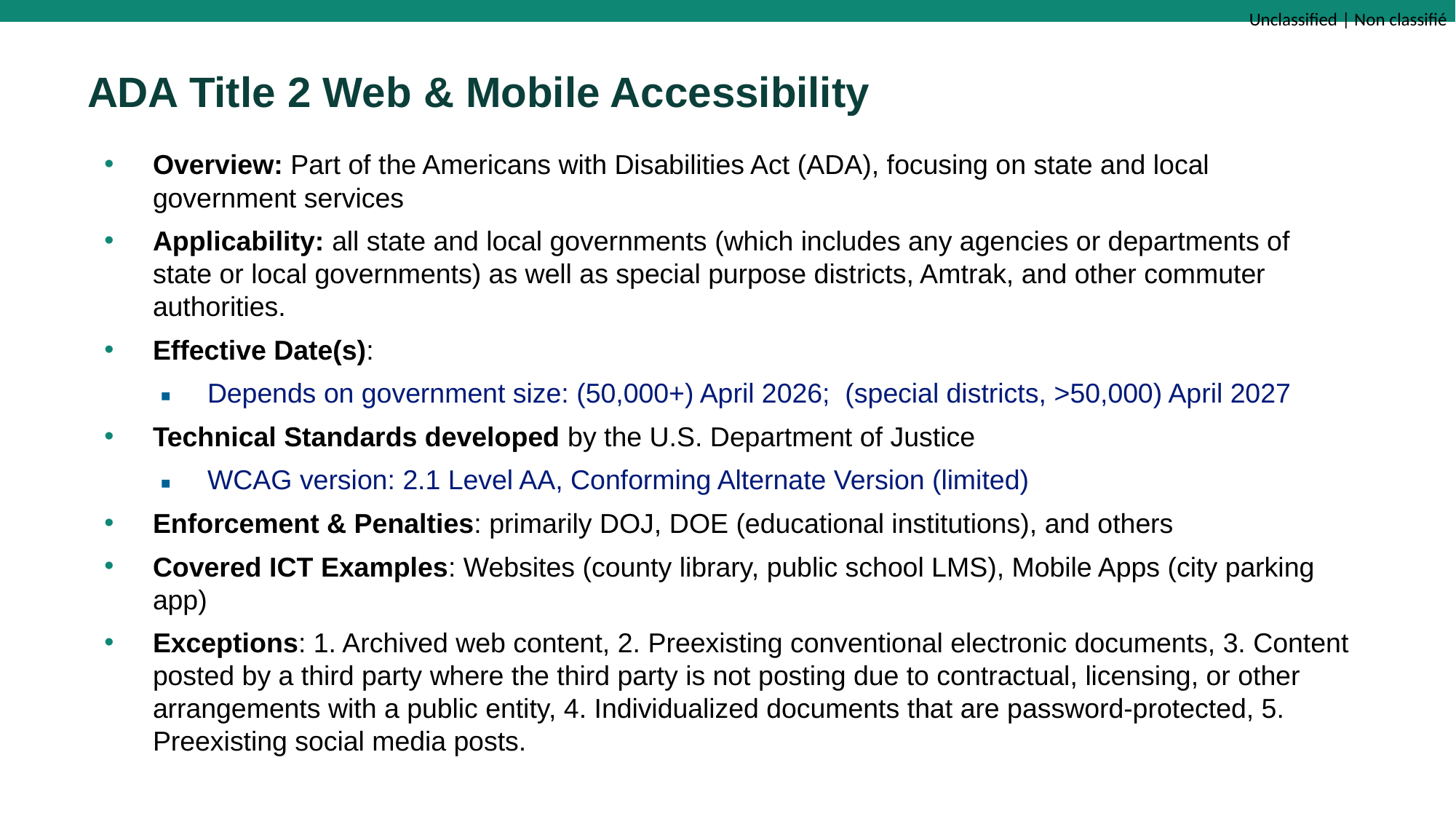

# ADA Title 2 Web & Mobile Accessibility
Overview: Part of the Americans with Disabilities Act (ADA), focusing on state and local government services
Applicability: all state and local governments (which includes any agencies or departments of state or local governments) as well as special purpose districts, Amtrak, and other commuter authorities.
Effective Date(s):
Depends on government size: (50,000+) April 2026;  (special districts, >50,000) April 2027
Technical Standards developed by the U.S. Department of Justice
WCAG version: 2.1 Level AA, Conforming Alternate Version (limited)
Enforcement & Penalties: primarily DOJ, DOE (educational institutions), and others
Covered ICT Examples: Websites (county library, public school LMS), Mobile Apps (city parking app)
Exceptions: 1. Archived web content, 2. Preexisting conventional electronic documents, 3. Content posted by a third party where the third party is not posting due to contractual, licensing, or other arrangements with a public entity, 4. Individualized documents that are password-protected, 5. Preexisting social media posts.